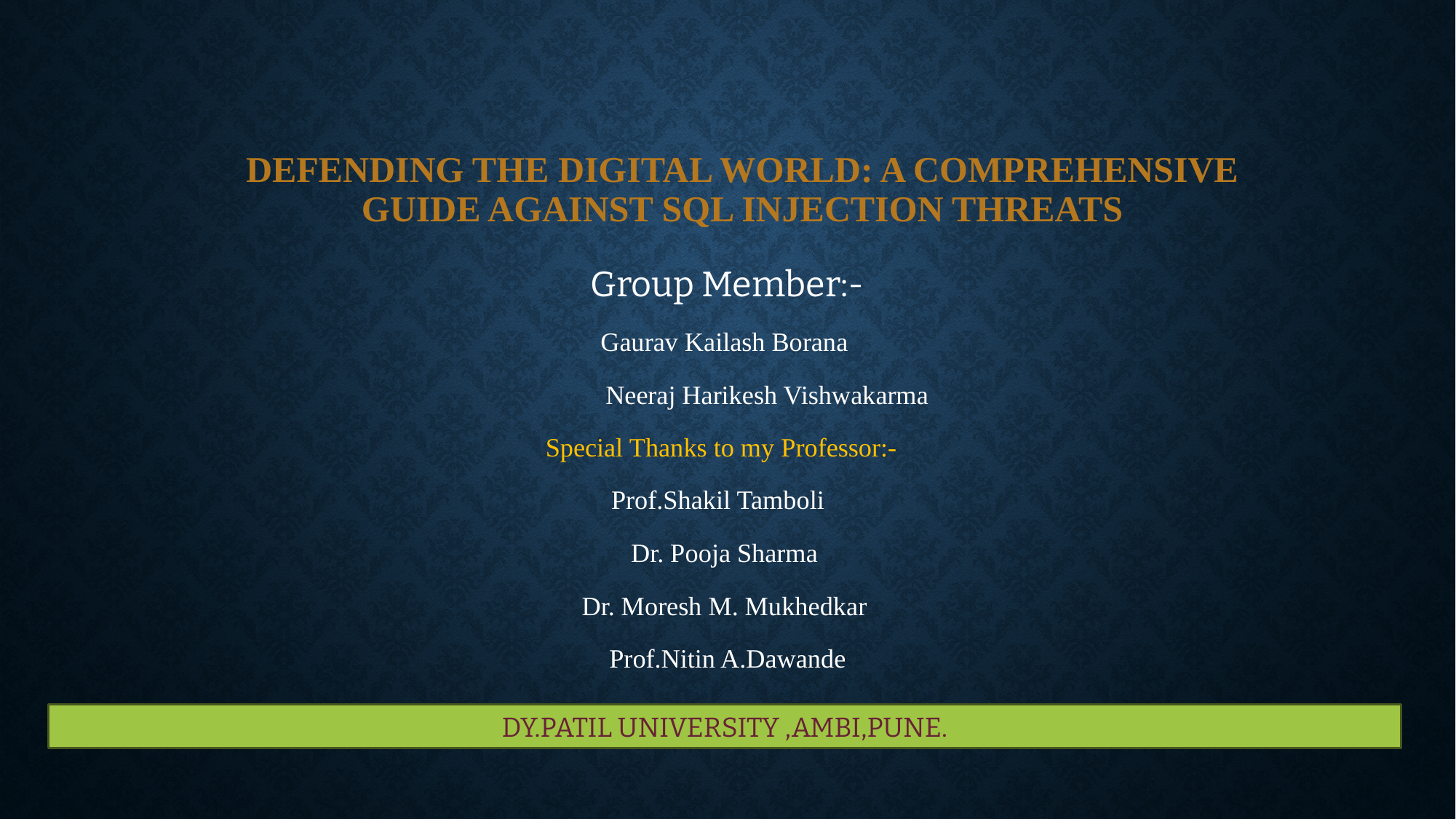

# Defending the Digital World: A Comprehensive Guide Against SQL Injection Threats
Group Member:-
 Gaurav Kailash Borana
            Neeraj Harikesh Vishwakarma
Special Thanks to my Professor:-
Prof.Shakil Tamboli
Dr. Pooja Sharma
Dr. Moresh M. Mukhedkar
Prof.Nitin A.Dawande

DY.PATIL UNIVERSITY ,AMBI,PUNE.